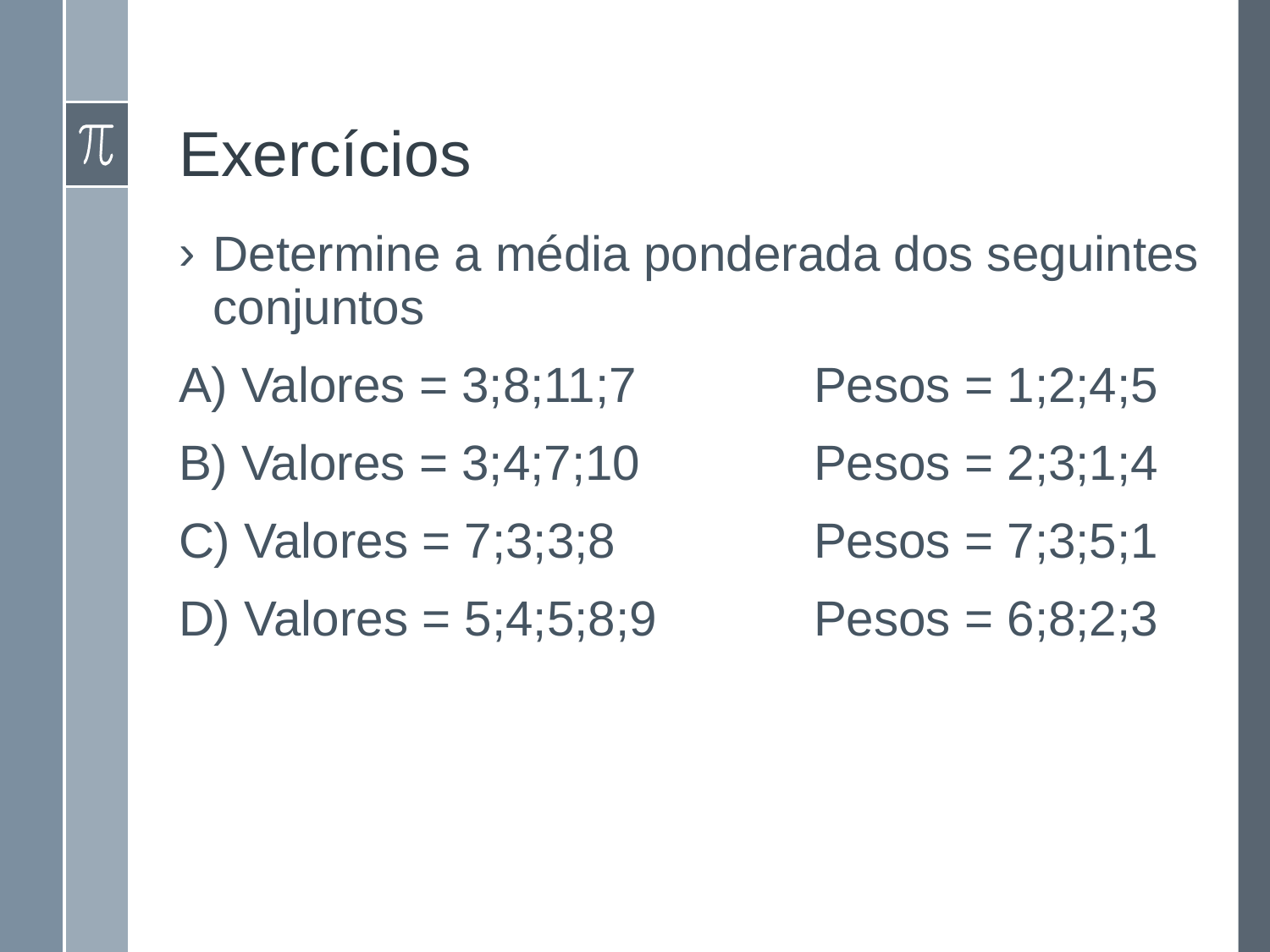

# Exercícios
Determine a média ponderada dos seguintes conjuntos
A) Valores = 3;8;11;7     	Pesos = 1;2;4;5
B) Valores = 3;4;7;10		Pesos = 2;3;1;4
C) Valores = 7;3;3;8		Pesos = 7;3;5;1
D) Valores = 5;4;5;8;9		Pesos = 6;8;2;3